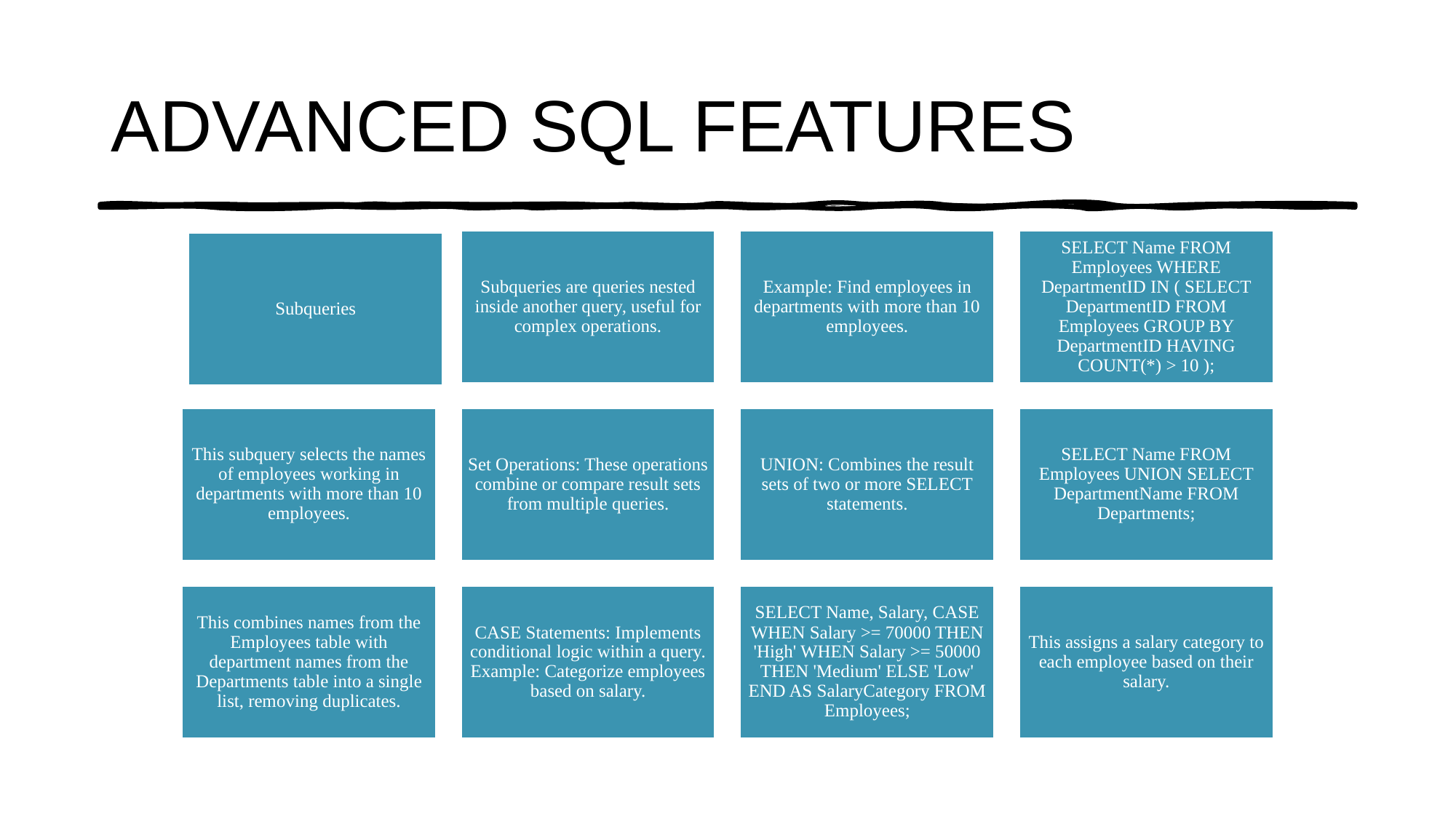

# ADVANCED SQL FEATURES
Subqueries
Subqueries are queries nested inside another query, useful for complex operations.
Example: Find employees in departments with more than 10 employees.
SELECT Name FROM Employees WHERE DepartmentID IN ( SELECT DepartmentID FROM Employees GROUP BY DepartmentID HAVING COUNT(*) > 10 );
This subquery selects the names of employees working in departments with more than 10 employees.
Set Operations: These operations combine or compare result sets from multiple queries.
UNION: Combines the result sets of two or more SELECT statements.
SELECT Name FROM Employees UNION SELECT DepartmentName FROM Departments;
This combines names from the Employees table with department names from the Departments table into a single list, removing duplicates.
CASE Statements: Implements conditional logic within a query. Example: Categorize employees based on salary.
SELECT Name, Salary, CASE WHEN Salary >= 70000 THEN 'High' WHEN Salary >= 50000 THEN 'Medium' ELSE 'Low' END AS SalaryCategory FROM Employees;
This assigns a salary category to each employee based on their salary.